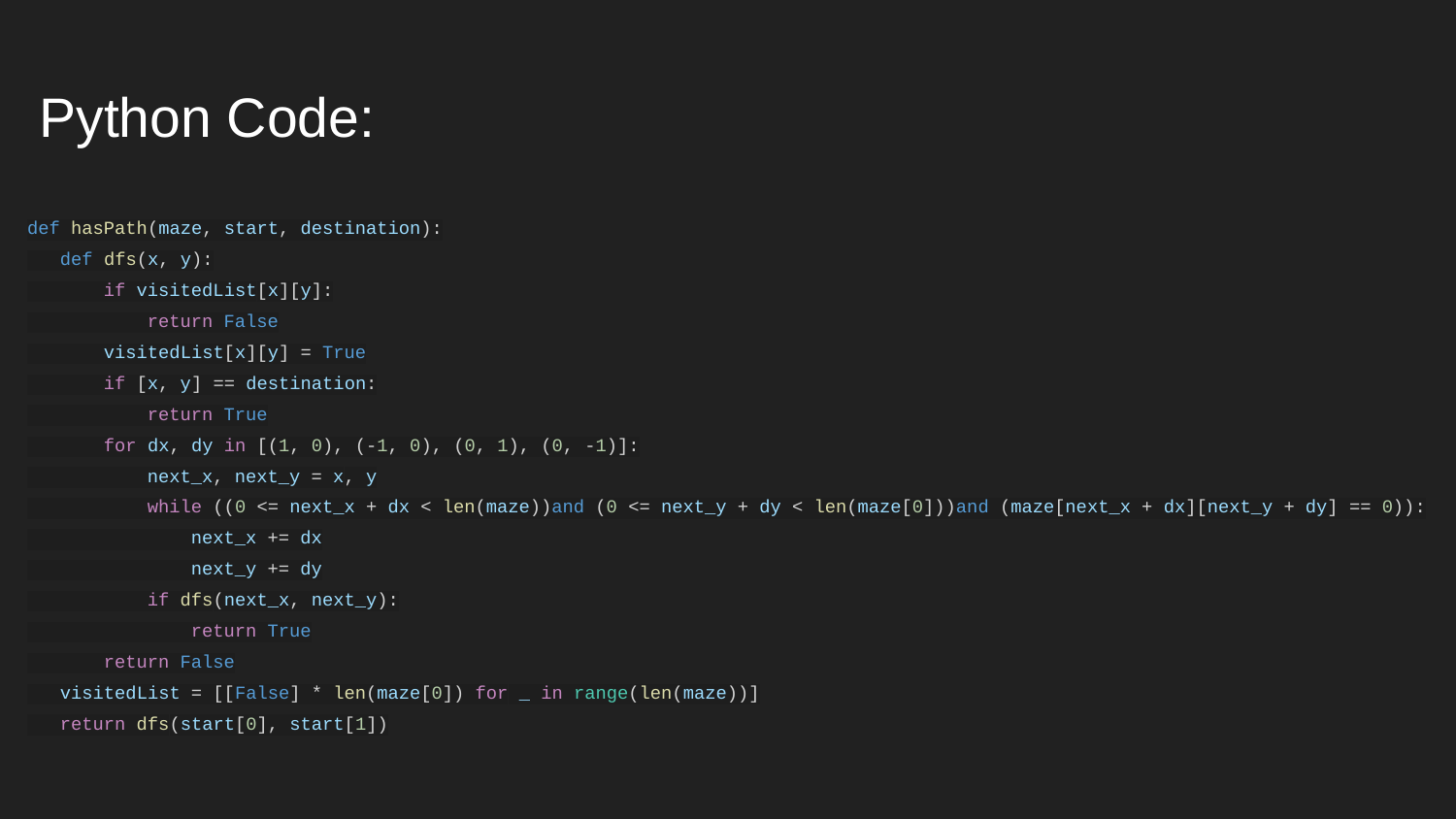

# Python Code:
def hasPath(maze, start, destination):
   def dfs(x, y):
       if visitedList[x][y]:
           return False
       visitedList[x][y] = True
       if [x, y] == destination:
           return True
       for dx, dy in [(1, 0), (-1, 0), (0, 1), (0, -1)]:
           next_x, next_y = x, y
           while ((0 <= next_x + dx < len(maze))and (0 <= next_y + dy < len(maze[0]))and (maze[next_x + dx][next_y + dy] == 0)):
               next_x += dx
               next_y += dy
           if dfs(next_x, next_y):
               return True
       return False
   visitedList = [[False] * len(maze[0]) for _ in range(len(maze))]
   return dfs(start[0], start[1])